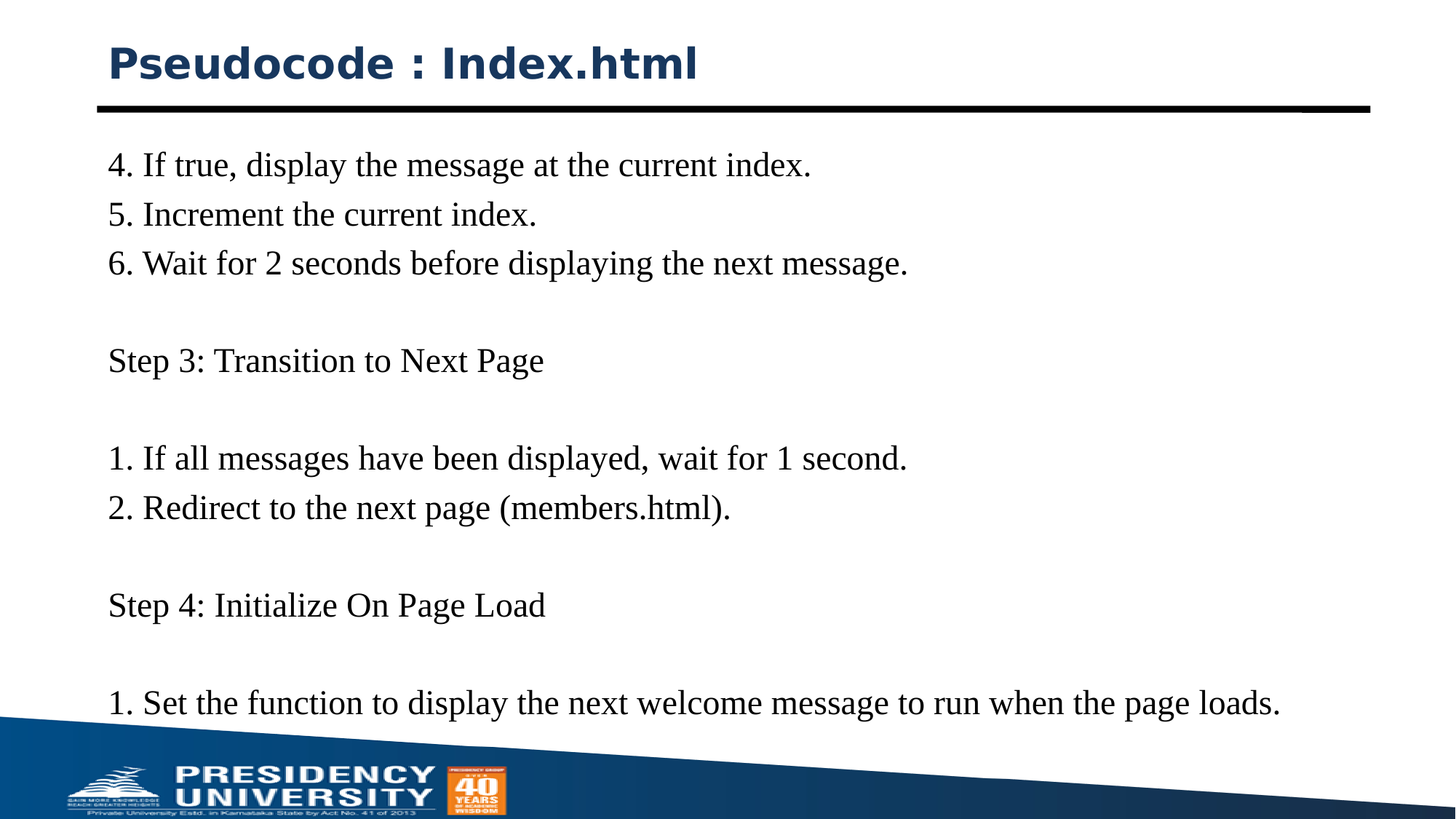

# Pseudocode : Index.html
4. If true, display the message at the current index.
5. Increment the current index.
6. Wait for 2 seconds before displaying the next message.

Step 3: Transition to Next Page

1. If all messages have been displayed, wait for 1 second.
2. Redirect to the next page (members.html).

Step 4: Initialize On Page Load

1. Set the function to display the next welcome message to run when the page loads.